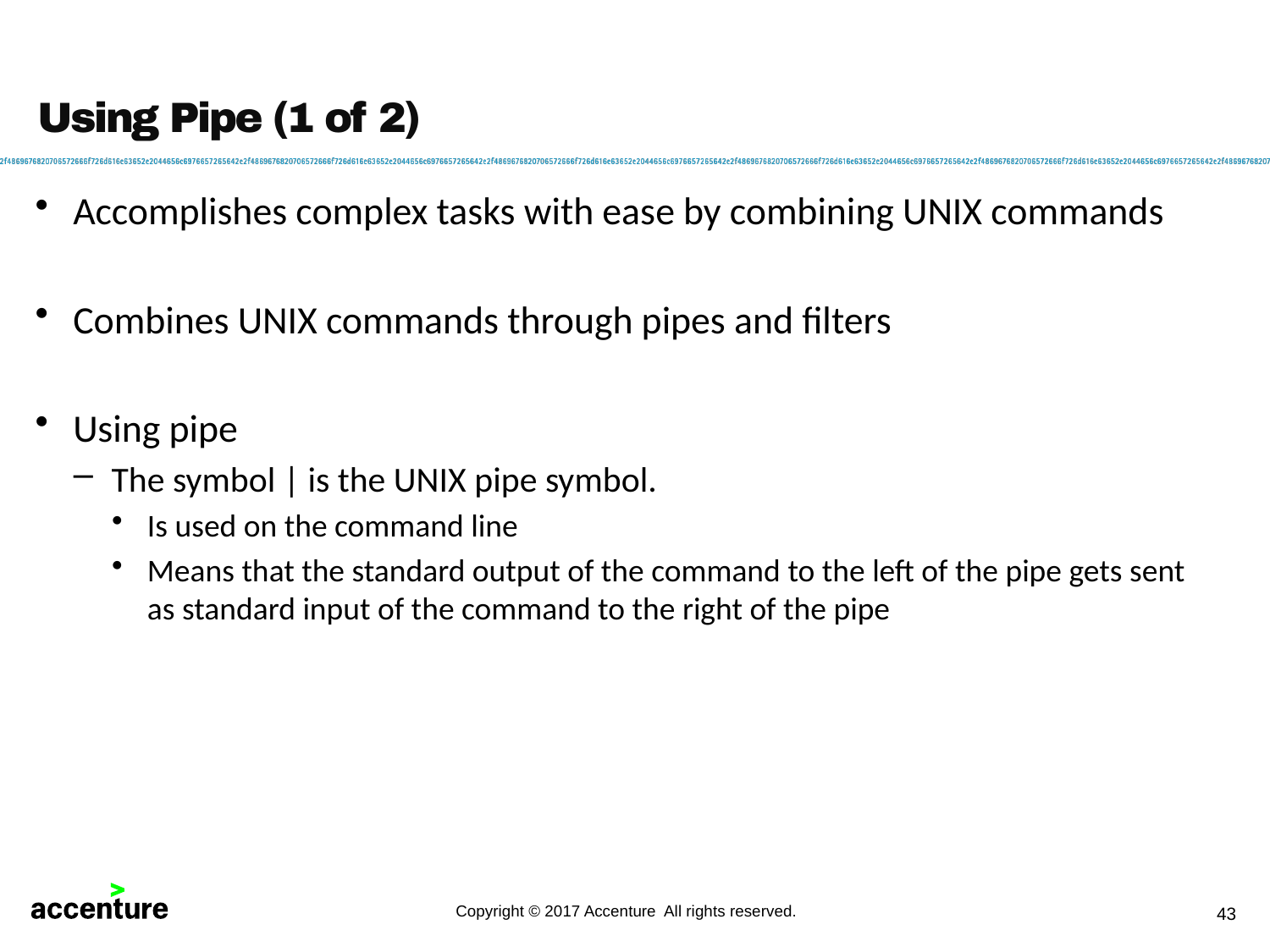

Using Pipe (1 of 2)
Accomplishes complex tasks with ease by combining UNIX commands

Combines UNIX commands through pipes and filters

Using pipe
The symbol | is the UNIX pipe symbol.
Is used on the command line
Means that the standard output of the command to the left of the pipe gets sent as standard input of the command to the right of the pipe

43